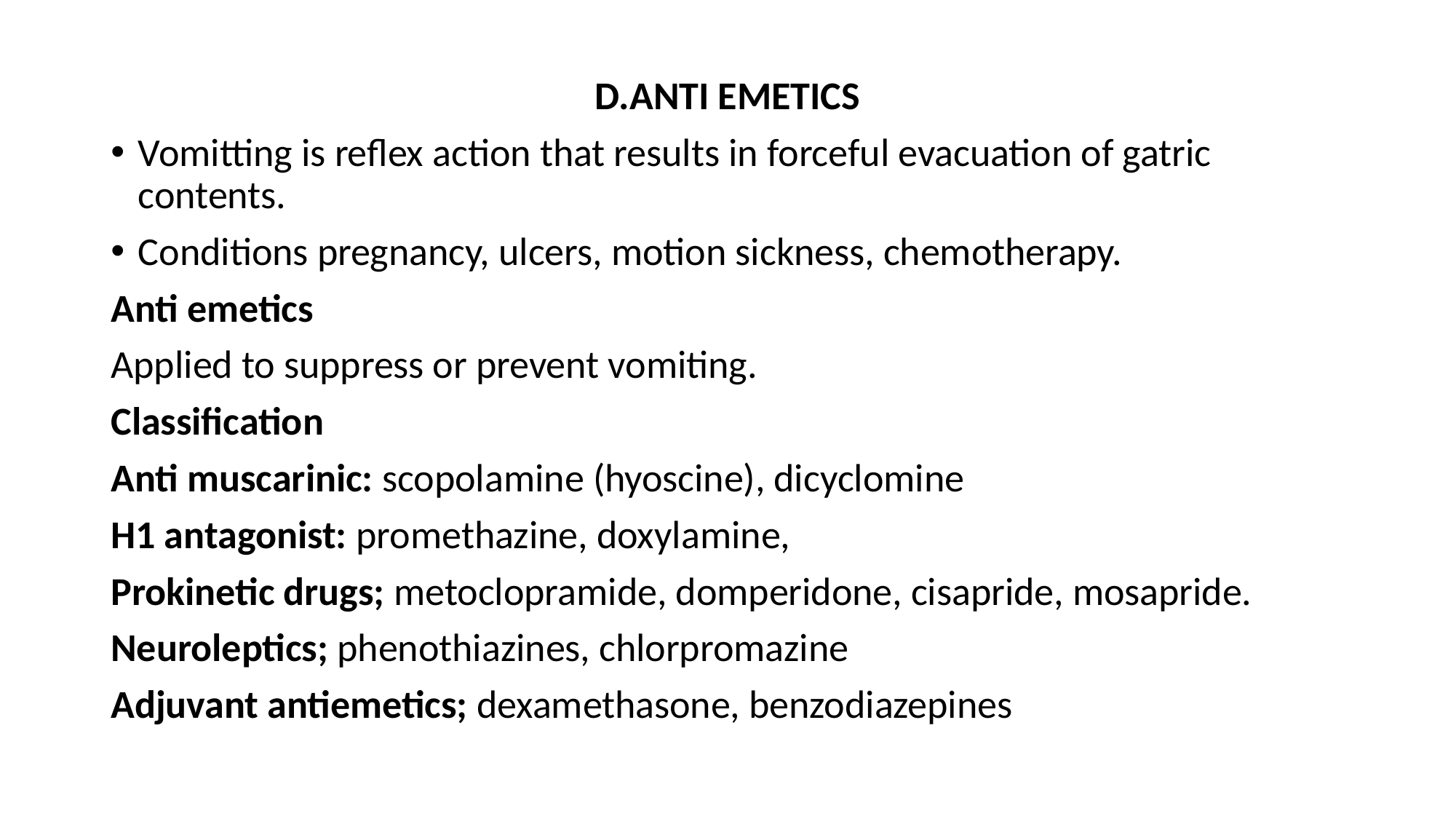

D.ANTI EMETICS
Vomitting is reflex action that results in forceful evacuation of gatric contents.
Conditions pregnancy, ulcers, motion sickness, chemotherapy.
Anti emetics
Applied to suppress or prevent vomiting.
Classification
Anti muscarinic: scopolamine (hyoscine), dicyclomine
H1 antagonist: promethazine, doxylamine,
Prokinetic drugs; metoclopramide, domperidone, cisapride, mosapride.
Neuroleptics; phenothiazines, chlorpromazine
Adjuvant antiemetics; dexamethasone, benzodiazepines